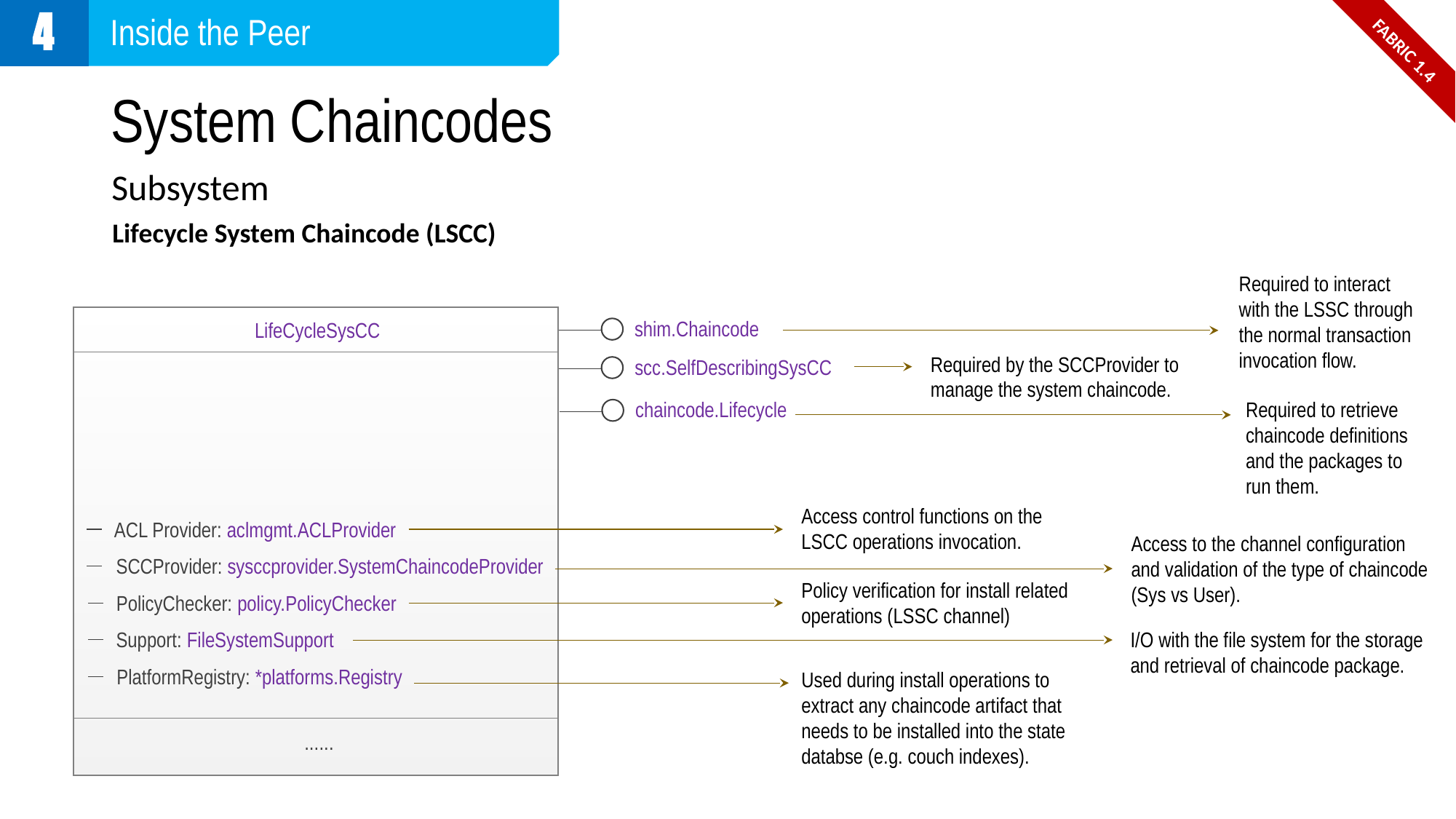

4
Inside the Peer
FABRIC 1.4
# System Chaincodes
Subsystem
Lifecycle System Chaincode (LSCC)
Required to interact with the LSSC through the normal transaction invocation flow.

shim.Chaincode

LifeCycleSysCC
Required by the SCCProvider to manage the system chaincode.
scc.SelfDescribingSysCC

Required to retrieve chaincode definitions  and the packages to run them.
chaincode.Lifecycle

Access control functions on the LSCC operations invocation.
ACL Provider: aclmgmt.ACLProvider
Access to the channel configuration and validation of the type of chaincode (Sys vs User).
SCCProvider: sysccprovider.SystemChaincodeProvider
Policy verification for install related operations (LSSC channel)
PolicyChecker: policy.PolicyChecker
Support: FileSystemSupport
I/O with the file system for the storage and retrieval of chaincode package.
PlatformRegistry: *platforms.Registry
Used during install operations to extract any chaincode artifact that needs to be installed into the state databse (e.g. couch indexes).
......